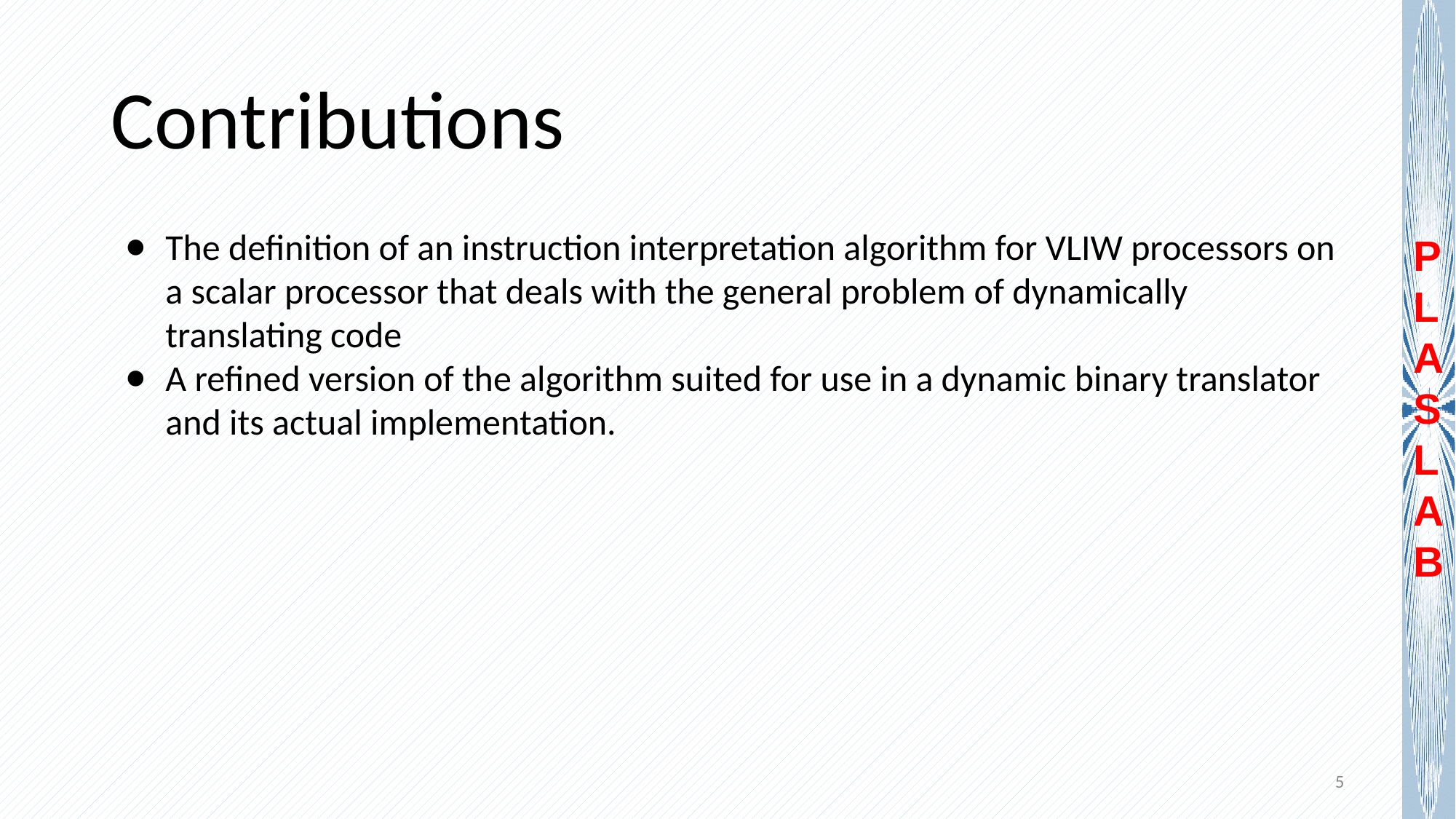

# Contributions
The definition of an instruction interpretation algorithm for VLIW processors on a scalar processor that deals with the general problem of dynamically translating code
A refined version of the algorithm suited for use in a dynamic binary translator and its actual implementation.
5